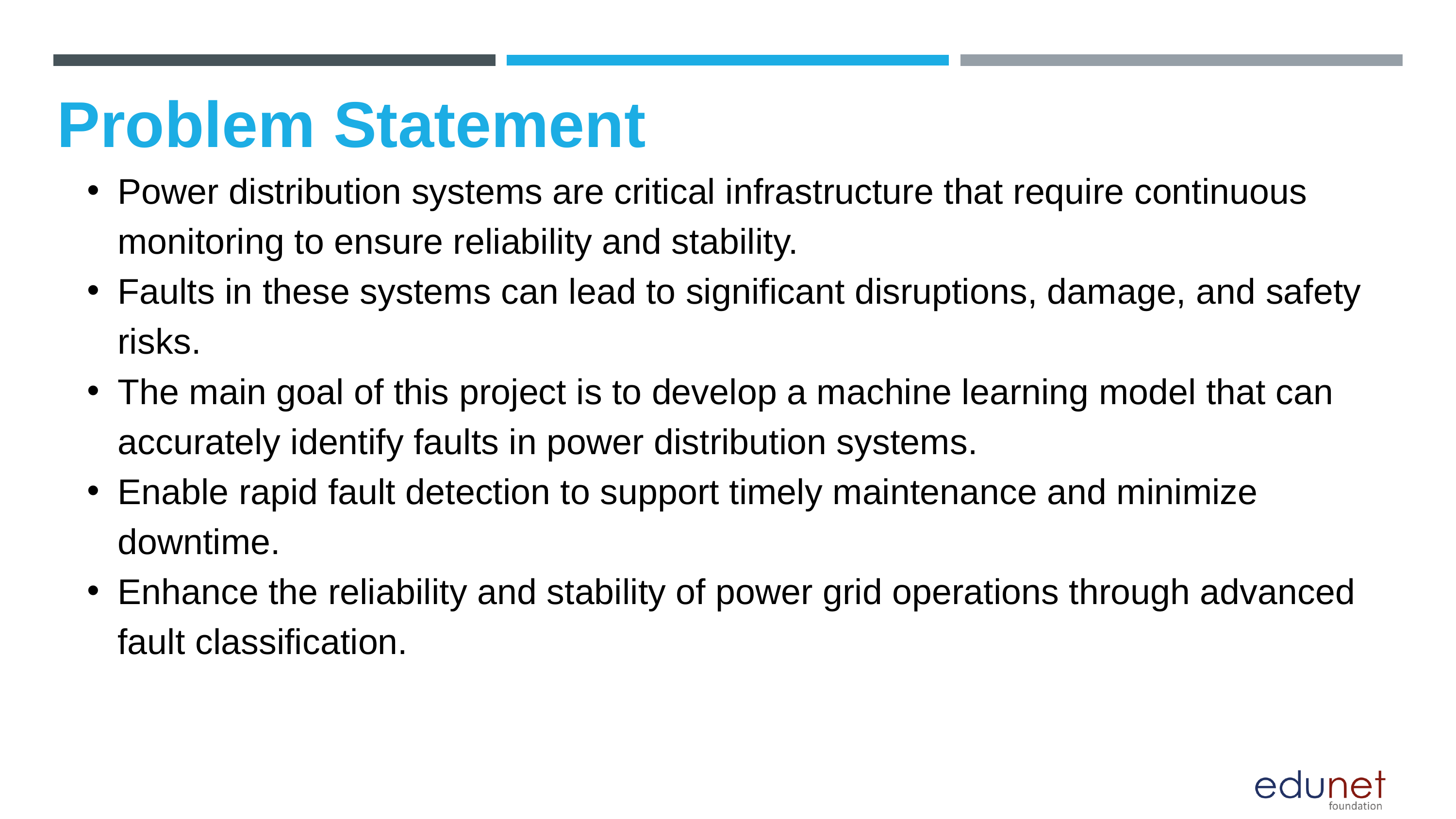

Problem Statement
Power distribution systems are critical infrastructure that require continuous monitoring to ensure reliability and stability.
Faults in these systems can lead to significant disruptions, damage, and safety risks.
The main goal of this project is to develop a machine learning model that can accurately identify faults in power distribution systems.
Enable rapid fault detection to support timely maintenance and minimize downtime.
Enhance the reliability and stability of power grid operations through advanced fault classification.